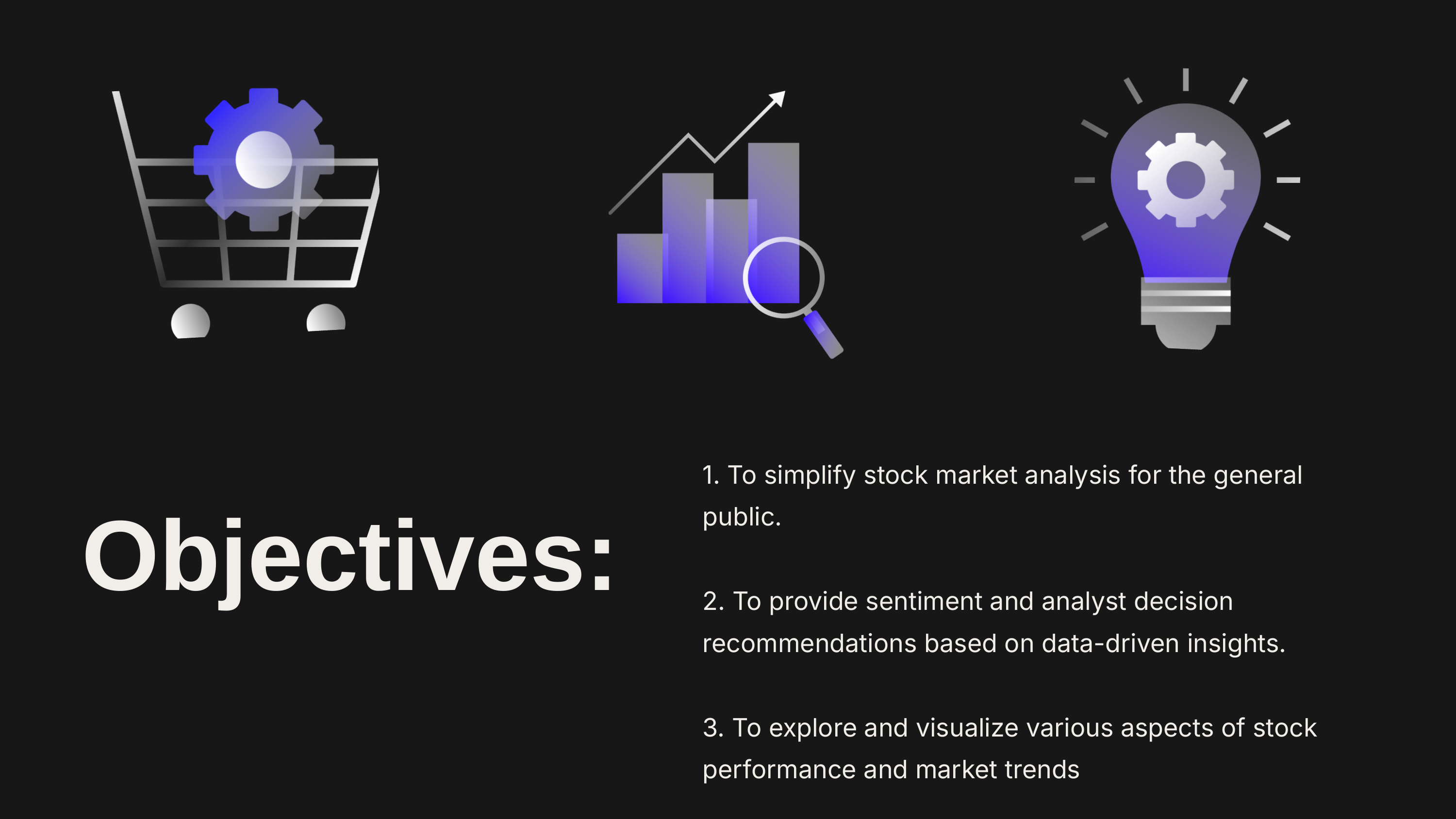

1. To simplify stock market analysis for the general public.

2. To provide sentiment and analyst decision recommendations based on data-driven insights.

3. To explore and visualize various aspects of stock performance and market trends
Objectives: